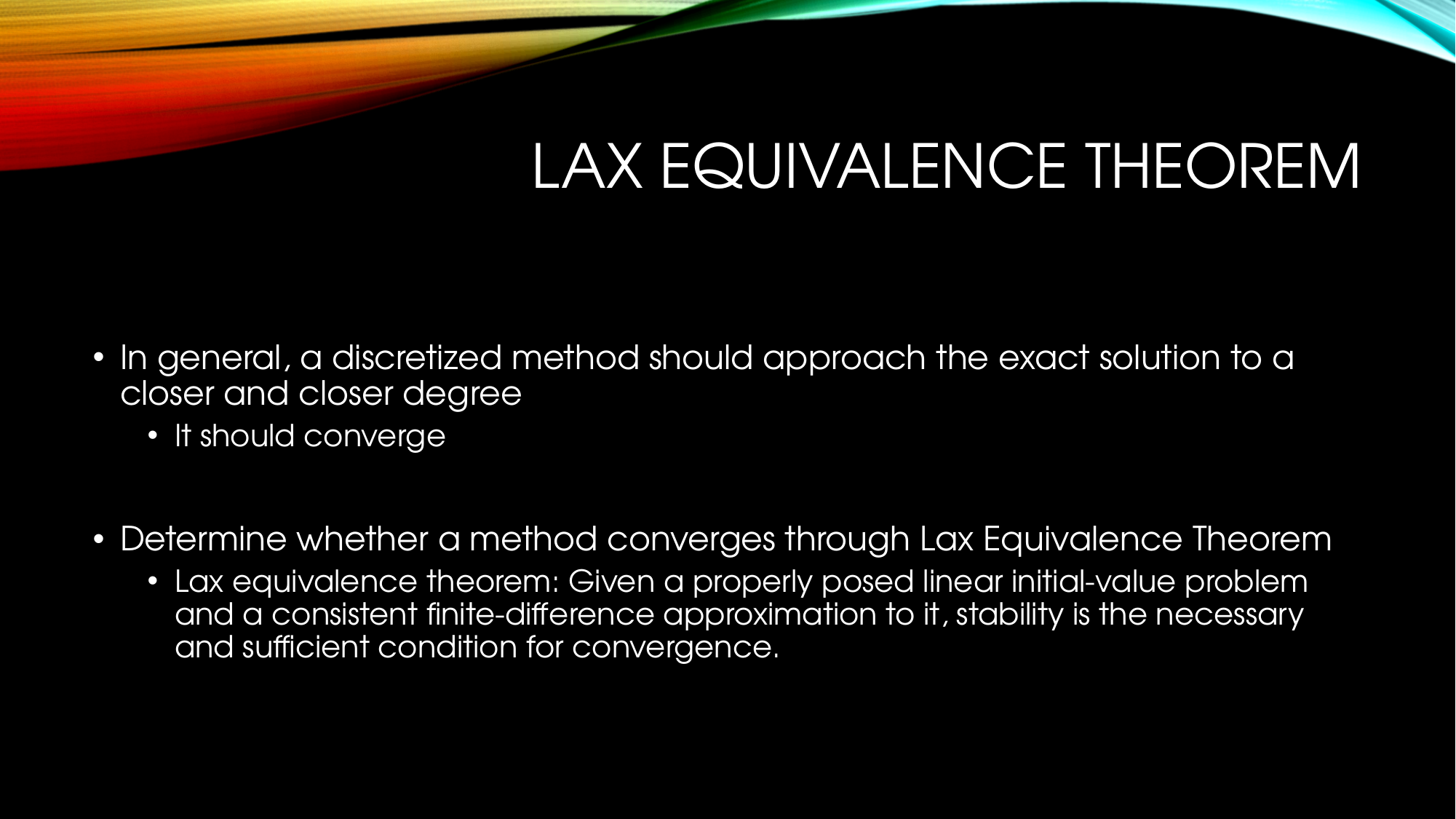

# LAX EQUIVALENCE THEOREM
In general, a discretized method should approach the exact solution to a closer and closer degree
It should converge

Determine whether a method converges through Lax Equivalence Theorem
Lax equivalence theorem: Given a properly posed linear initial-value problem and a consistent finite-difference approximation to it, stability is the necessary and sufficient condition for convergence.